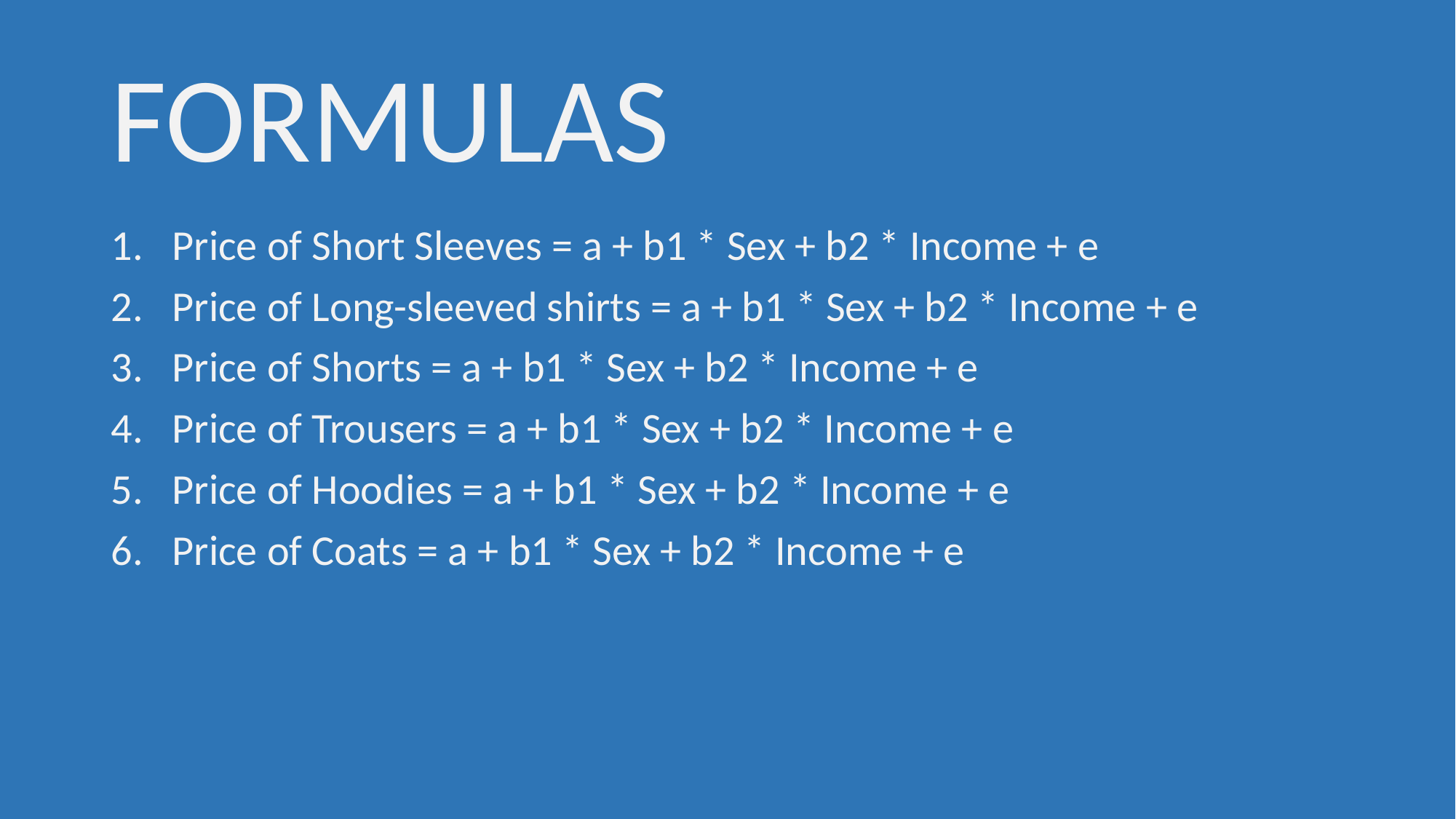

# FORMULAS
Price of Short Sleeves = a + b1 * Sex + b2 * Income + e
Price of Long-sleeved shirts = a + b1 * Sex + b2 * Income + e
Price of Shorts = a + b1 * Sex + b2 * Income + e
Price of Trousers = a + b1 * Sex + b2 * Income + e
Price of Hoodies = a + b1 * Sex + b2 * Income + e
Price of Coats = a + b1 * Sex + b2 * Income + e